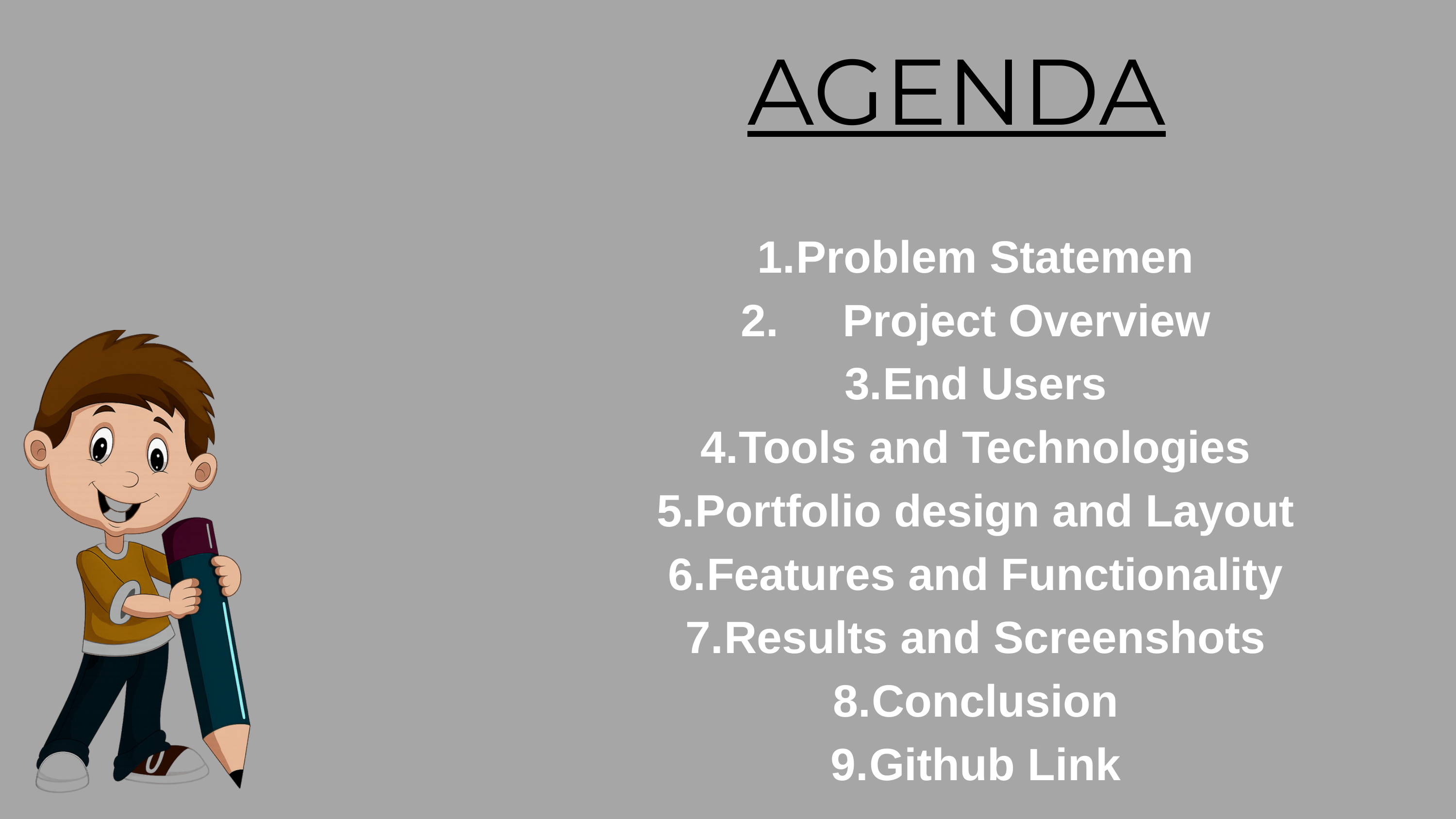

AGENDA
Problem Statemen
     Project Overview
End Users
Tools and Technologies
Portfolio design and Layout
Features and Functionality
Results and Screenshots
Conclusion
Github Link